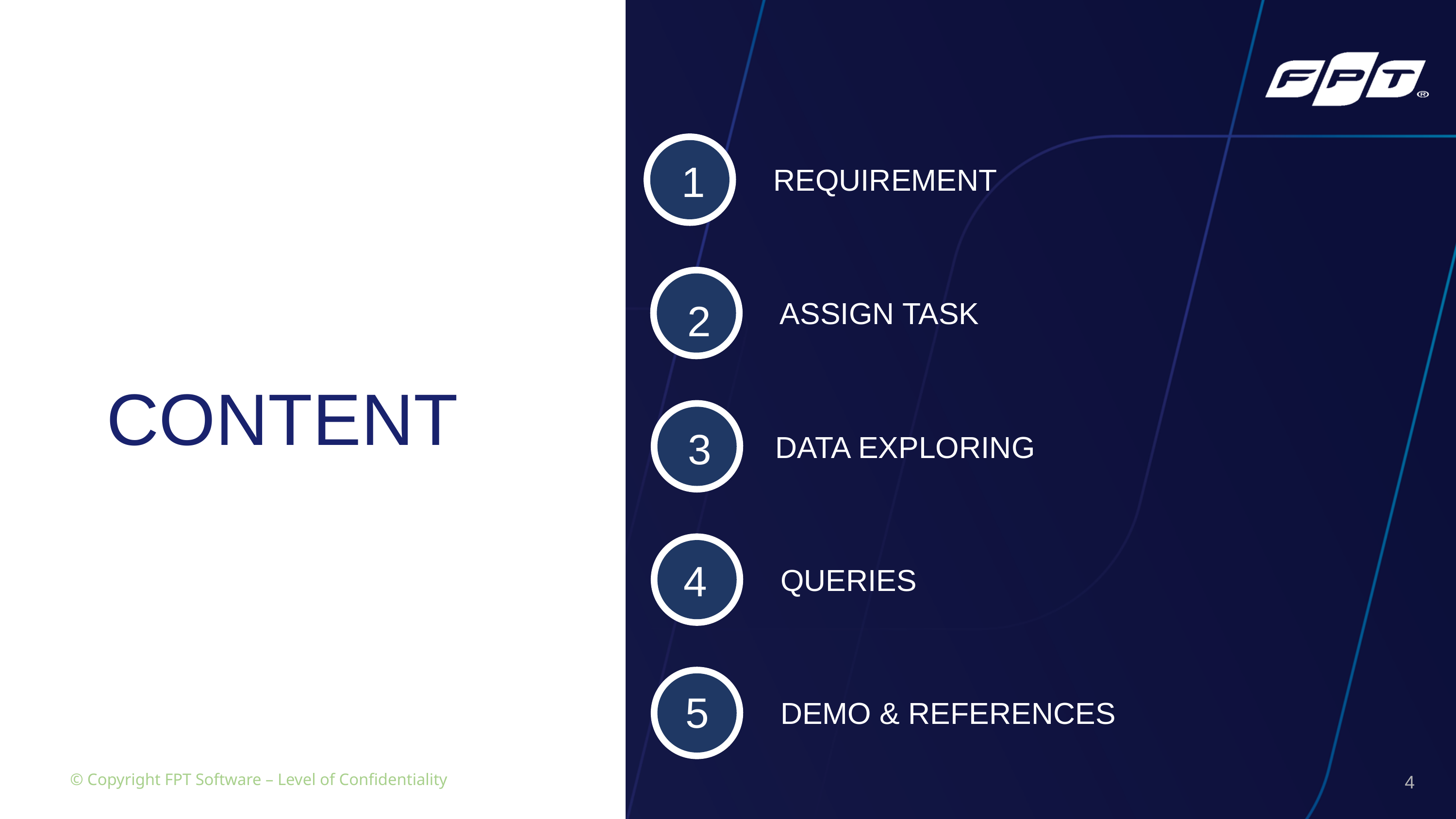

1
REQUIREMENT

2
ASSIGN TASK

CONTENT

3
DATA EXPLORING

4
QUERIES

5
DEMO & REFERENCES

© Copyright FPT Software – Level of Confidentiality
© Copyright FPT Software – Level of Confidentiality
4